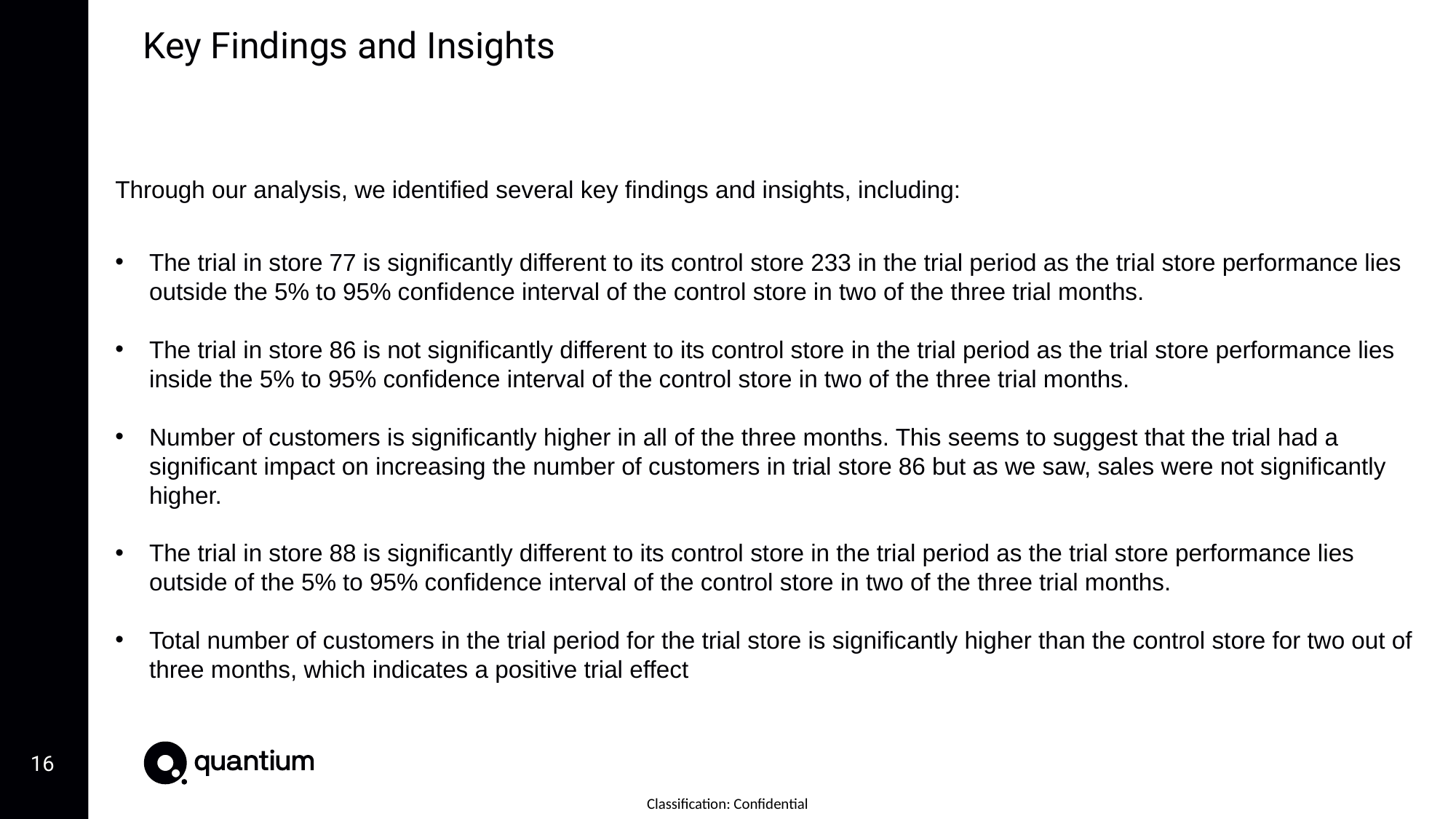

Key Findings and Insights

Through our analysis, we identified several key findings and insights, including:

The trial in store 77 is significantly different to its control store 233 in the trial period as the trial store performance lies outside the 5% to 95% confidence interval of the control store in two of the three trial months.

The trial in store 86 is not significantly different to its control store in the trial period as the trial store performance lies inside the 5% to 95% confidence interval of the control store in two of the three trial months.

Number of customers is significantly higher in all of the three months. This seems to suggest that the trial had a significant impact on increasing the number of customers in trial store 86 but as we saw, sales were not significantly higher.

The trial in store 88 is significantly different to its control store in the trial period as the trial store performance lies outside of the 5% to 95% confidence interval of the control store in two of the three trial months.

Total number of customers in the trial period for the trial store is significantly higher than the control store for two out of three months, which indicates a positive trial effect